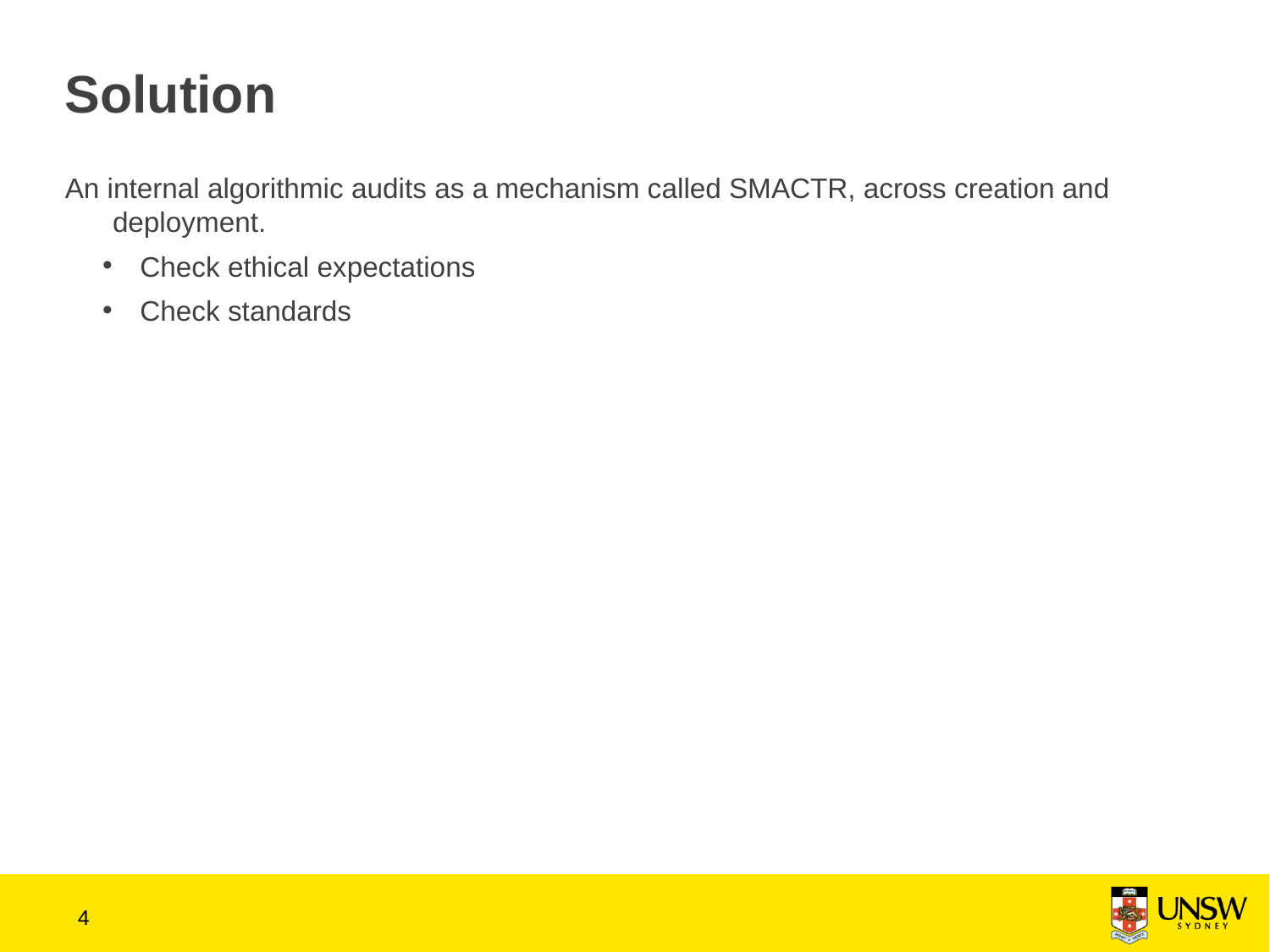

# Solution
An internal algorithmic audits as a mechanism called SMACTR, across creation and deployment.
Check ethical expectations
Check standards

4